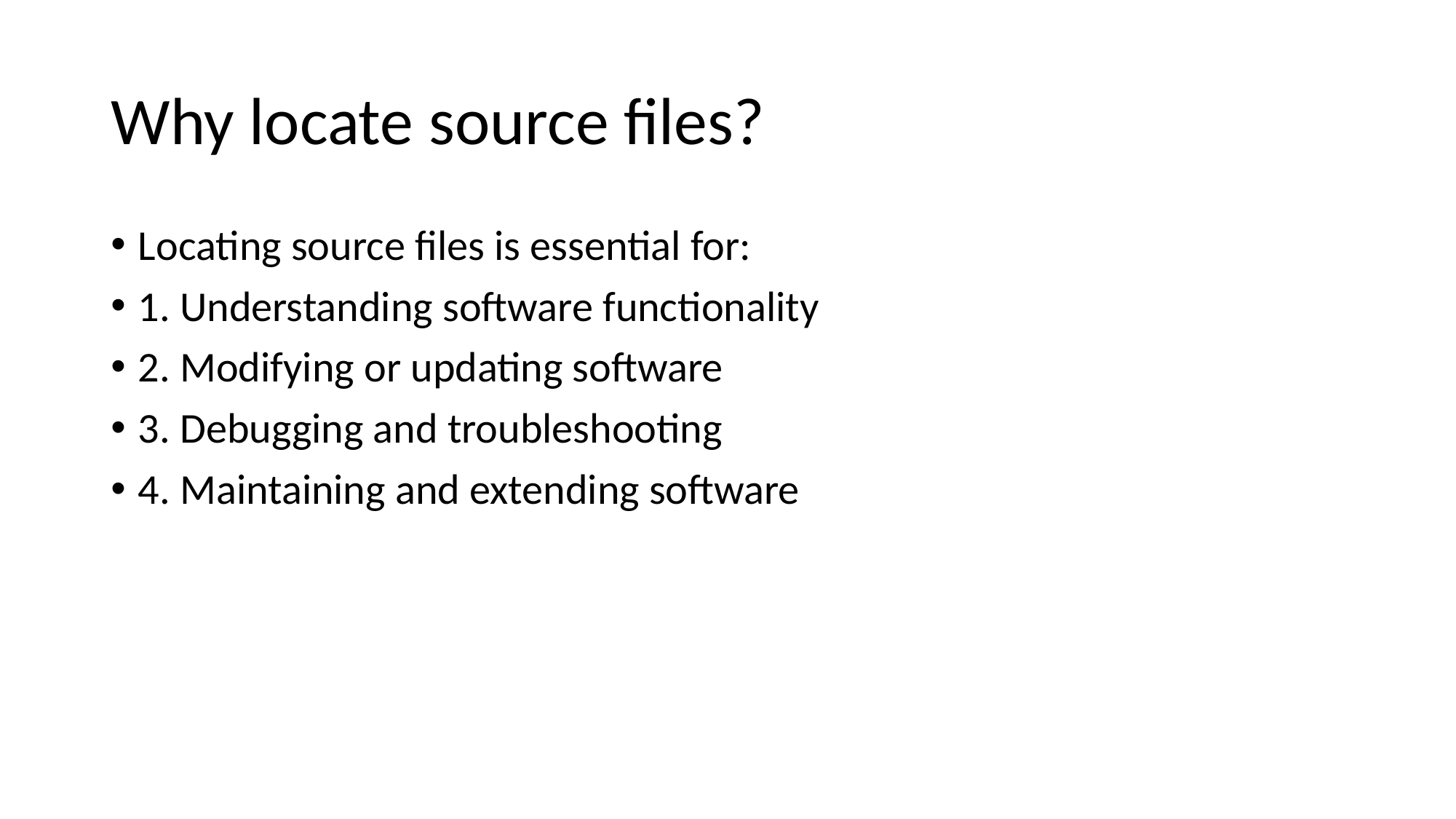

# Why locate source files?
Locating source files is essential for:
1. Understanding software functionality
2. Modifying or updating software
3. Debugging and troubleshooting
4. Maintaining and extending software